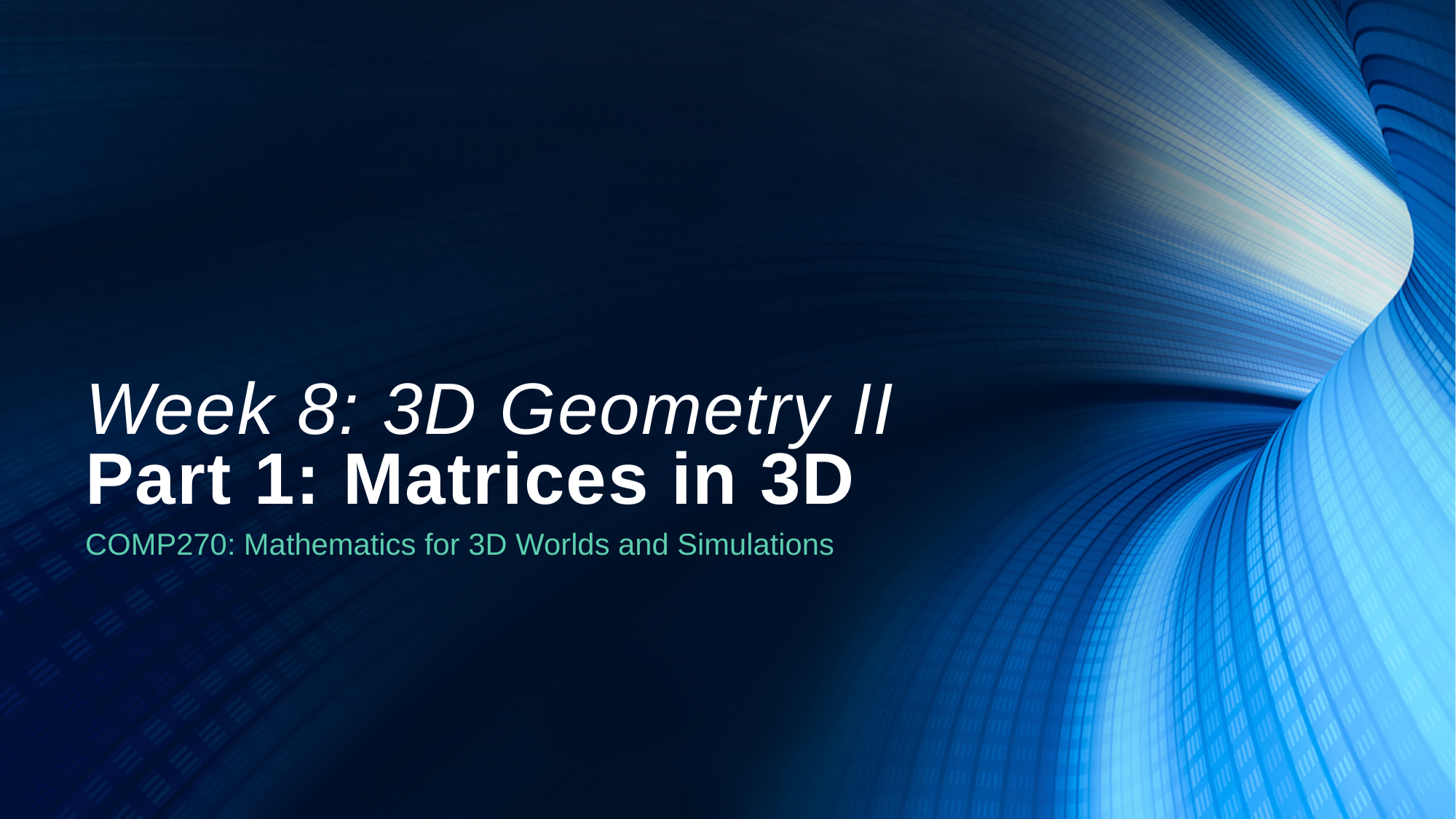

# Week 8: 3D Geometry II Part 1: Matrices in 3D
COMP270: Mathematics for 3D Worlds and Simulations